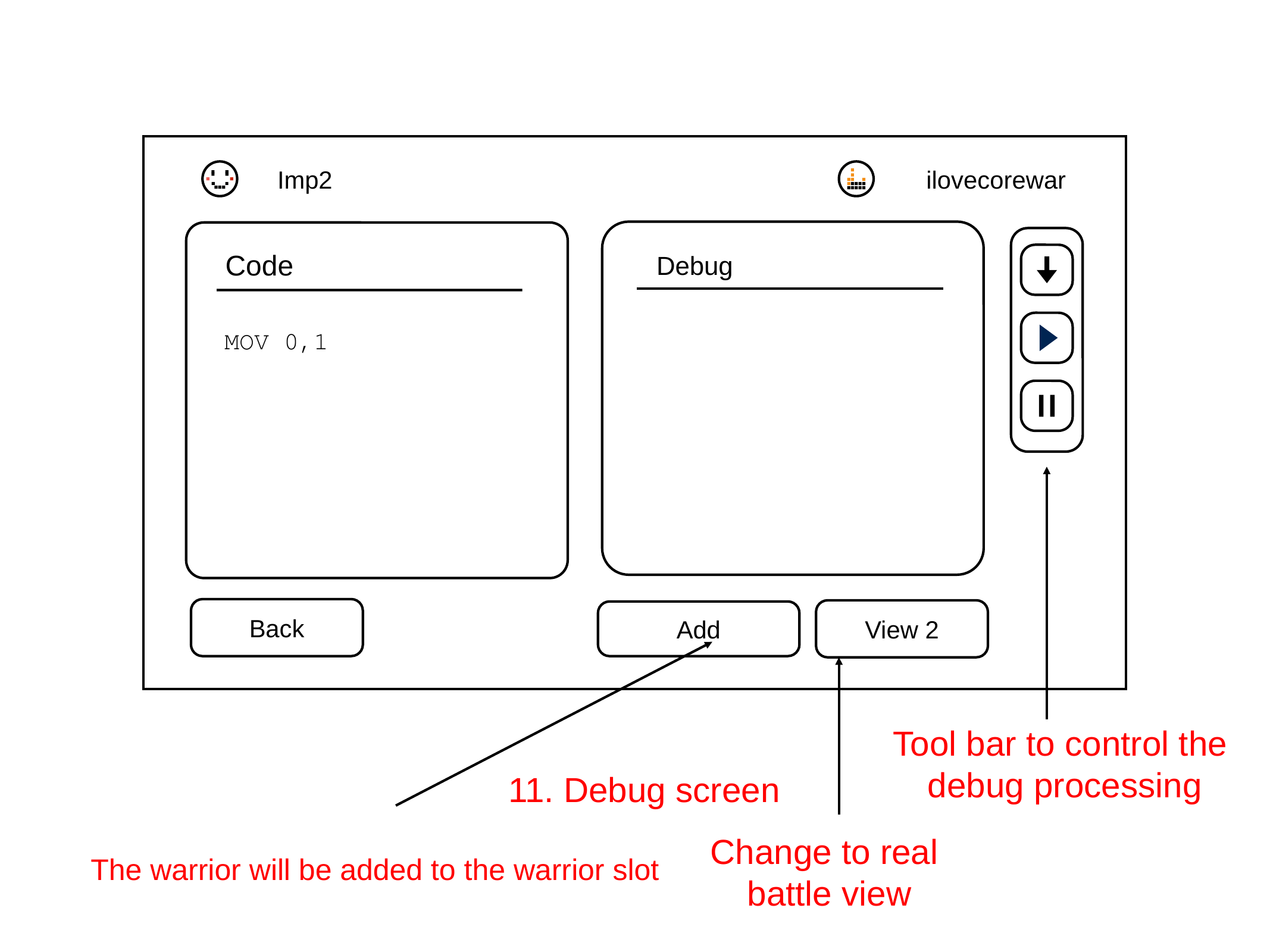

Imp2

ilovecorewar

Debug

Code

MOV 0,1
Tool bar to control the
debug processing

Back

View 2

Add
11. Debug screen
Change to real
battle view
The warrior will be added to the warrior slot
how does editor change here?